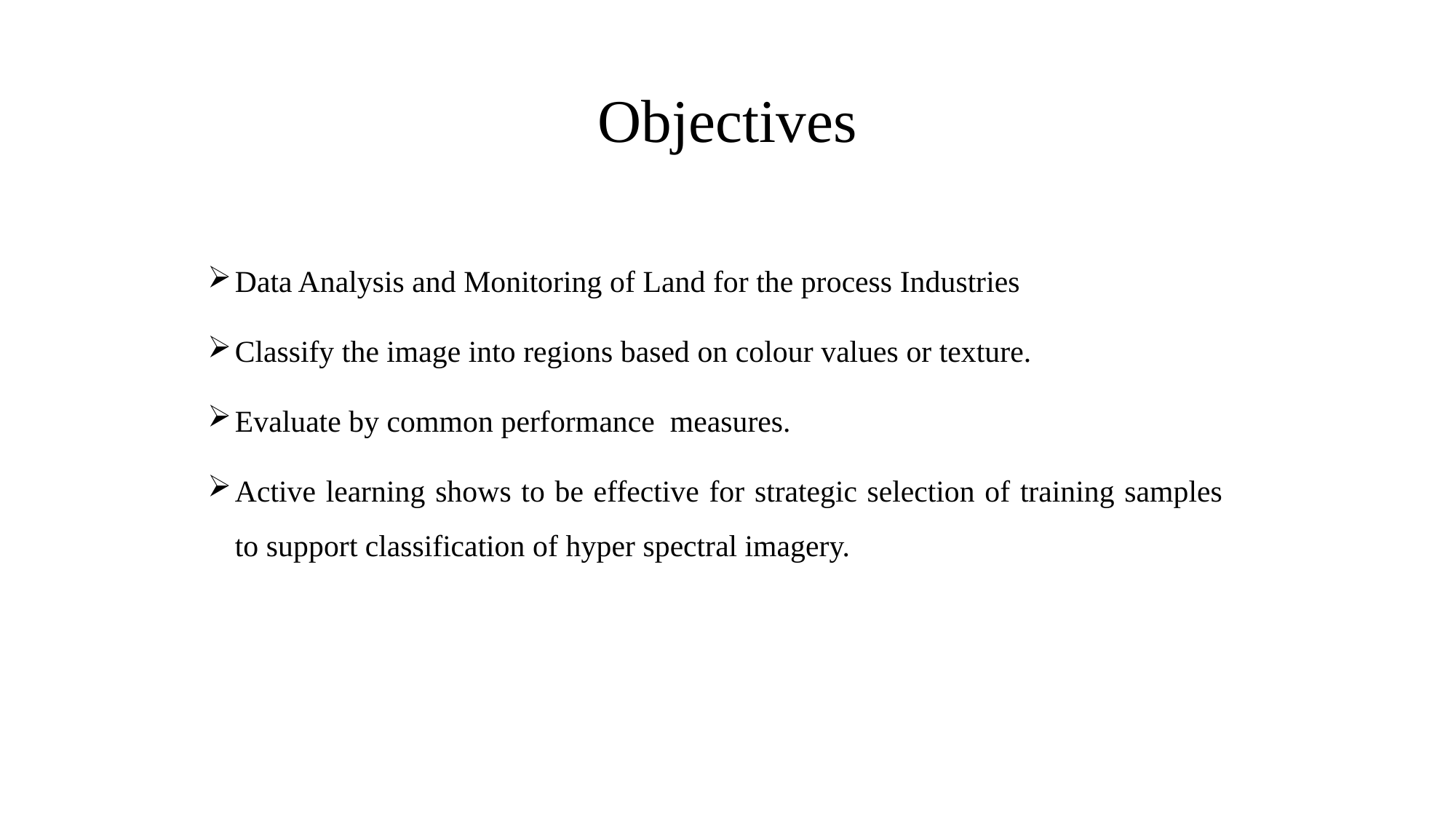

# Objectives
Data Analysis and Monitoring of Land for the process Industries
Classify the image into regions based on colour values or texture.
Evaluate by common performance  measures.
Active learning shows to be effective for strategic selection of training samples to support classification of hyper spectral imagery.